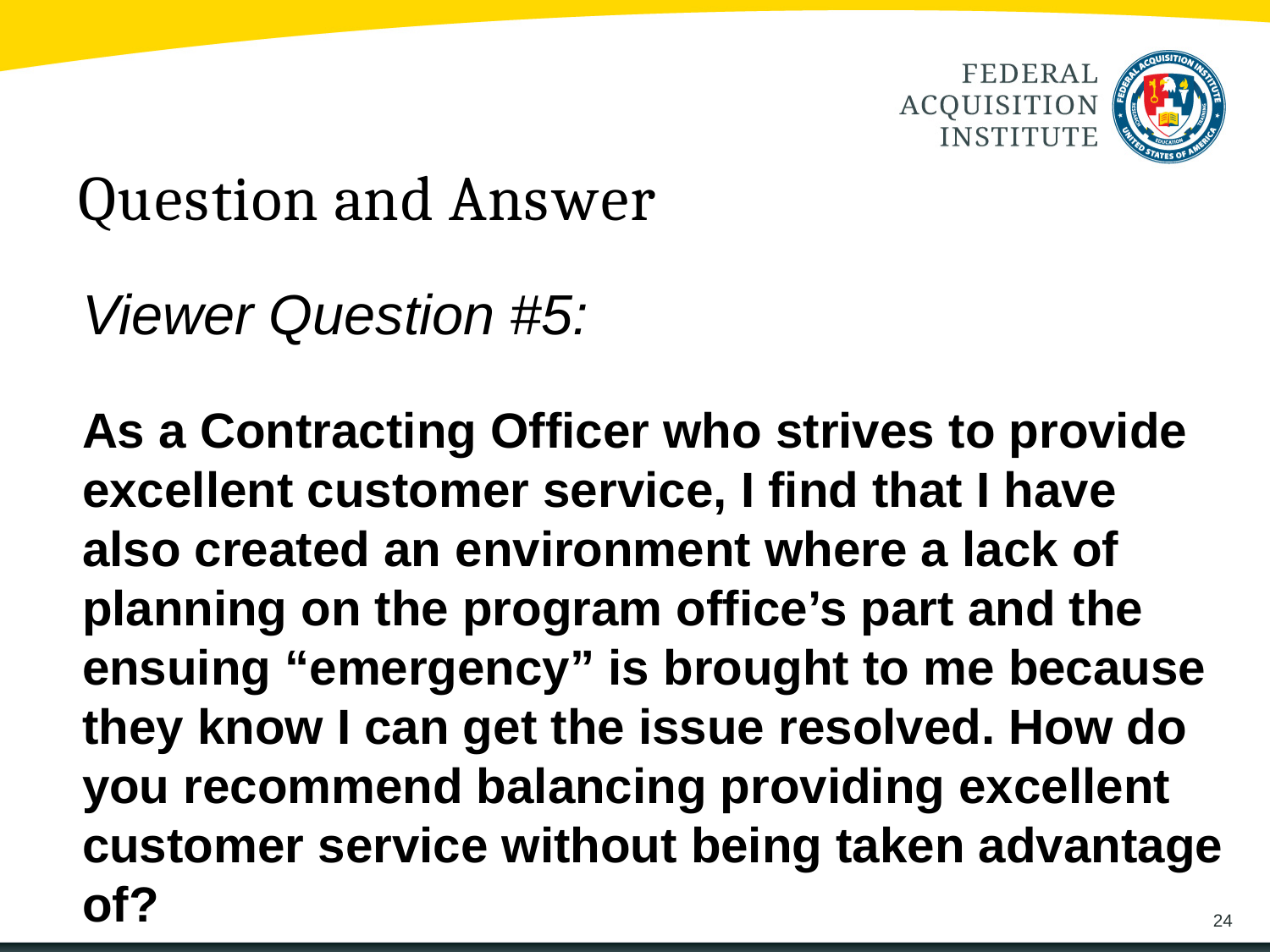

Question and Answer
Viewer Question #5:
As a Contracting Officer who strives to provide excellent customer service, I find that I have also created an environment where a lack of planning on the program office’s part and the ensuing “emergency” is brought to me because they know I can get the issue resolved. How do you recommend balancing providing excellent customer service without being taken advantage of?
24